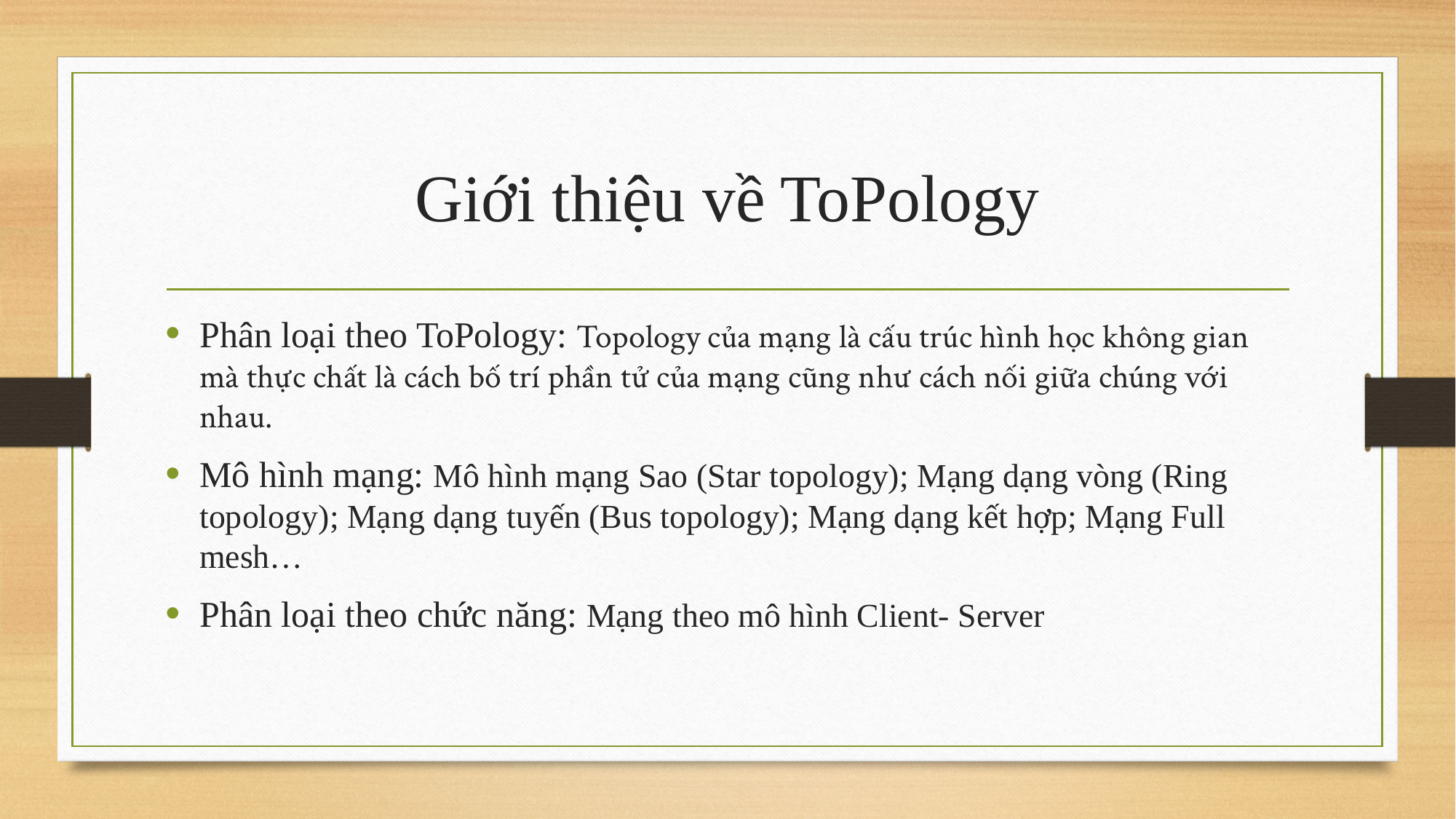

# Giới thiệu về ToPology
Phân loại theo ToPology: Topology của mạng là cấu trúc hình học không gian mà thực chất là cách bố trí phần tử của mạng cũng như cách nối giữa chúng với nhau.
Mô hình mạng: Mô hình mạng Sao (Star topology); Mạng dạng vòng (Ring topology); Mạng dạng tuyến (Bus topology); Mạng dạng kết hợp; Mạng Full mesh…
Phân loại theo chức năng: Mạng theo mô hình Client- Server